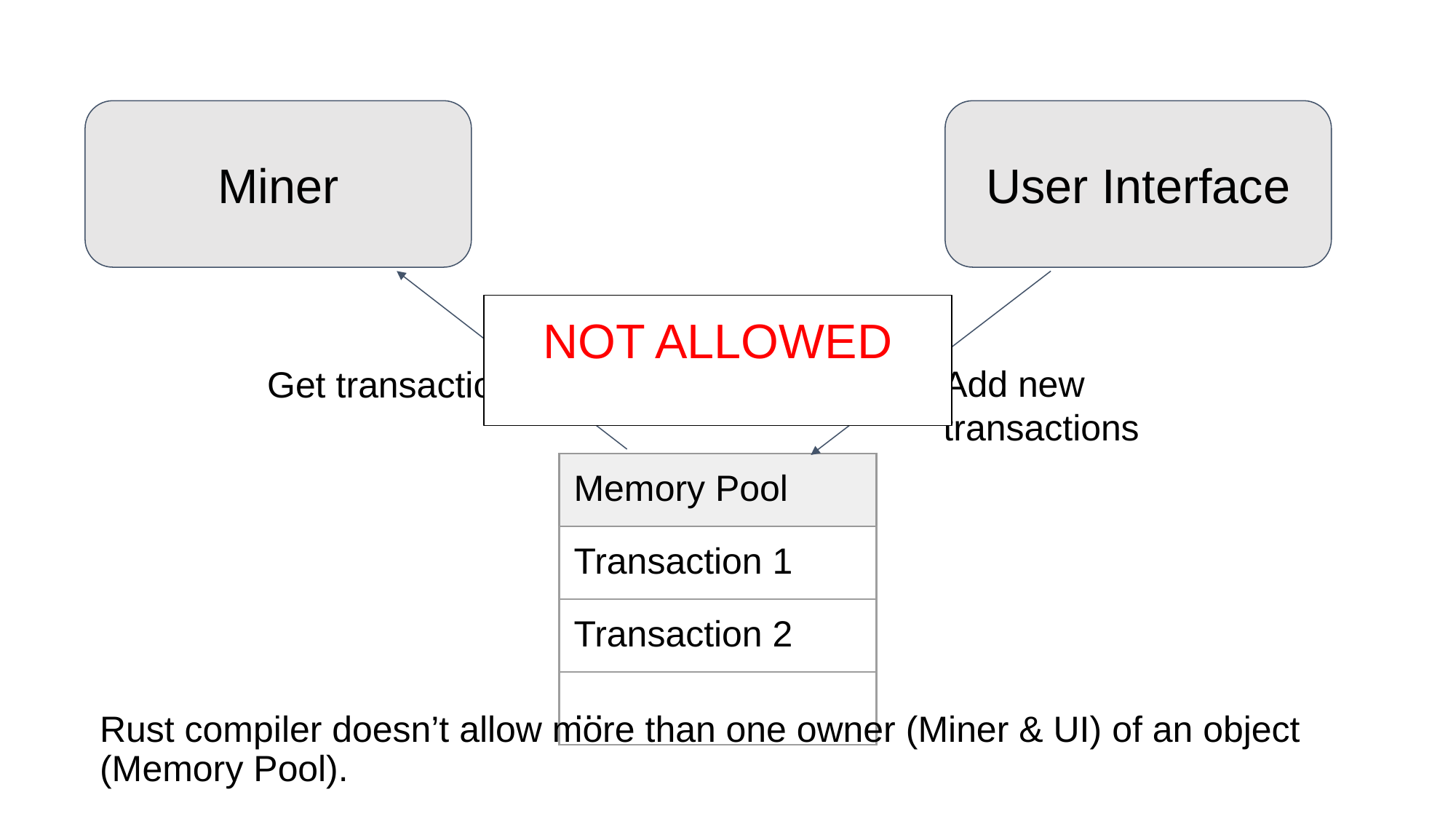

Miner
User Interface
NOT ALLOWED
Add new transactions
Get transactions
| Memory Pool |
| --- |
| Transaction 1 |
| Transaction 2 |
| ... |
# Rust compiler doesn’t allow more than one owner (Miner & UI) of an object (Memory Pool).